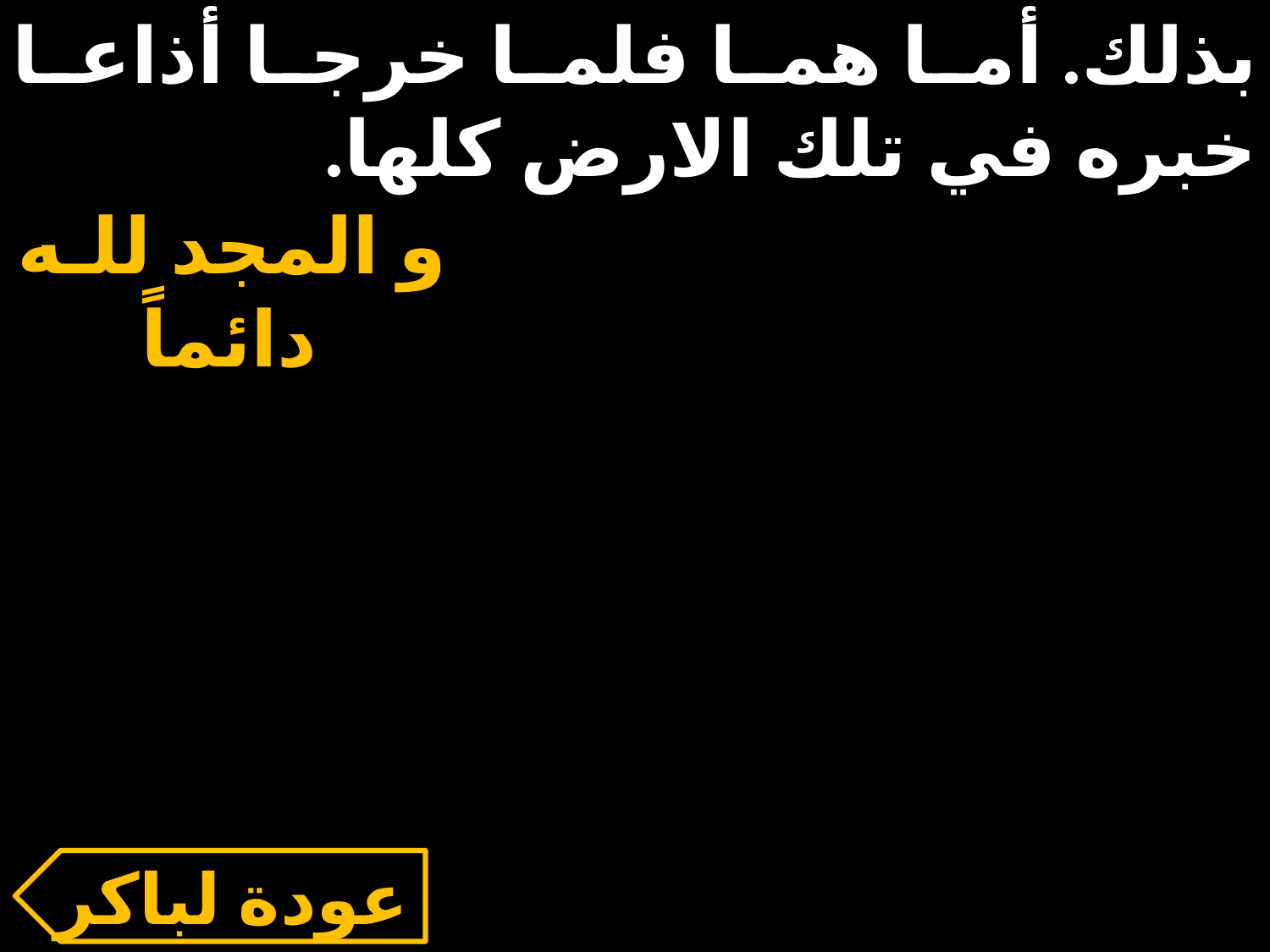

بذلك. أما هما فلما خرجا أذاعا خبره في تلك الارض كلها.
و المجد للـه دائماً
عودة لباكر